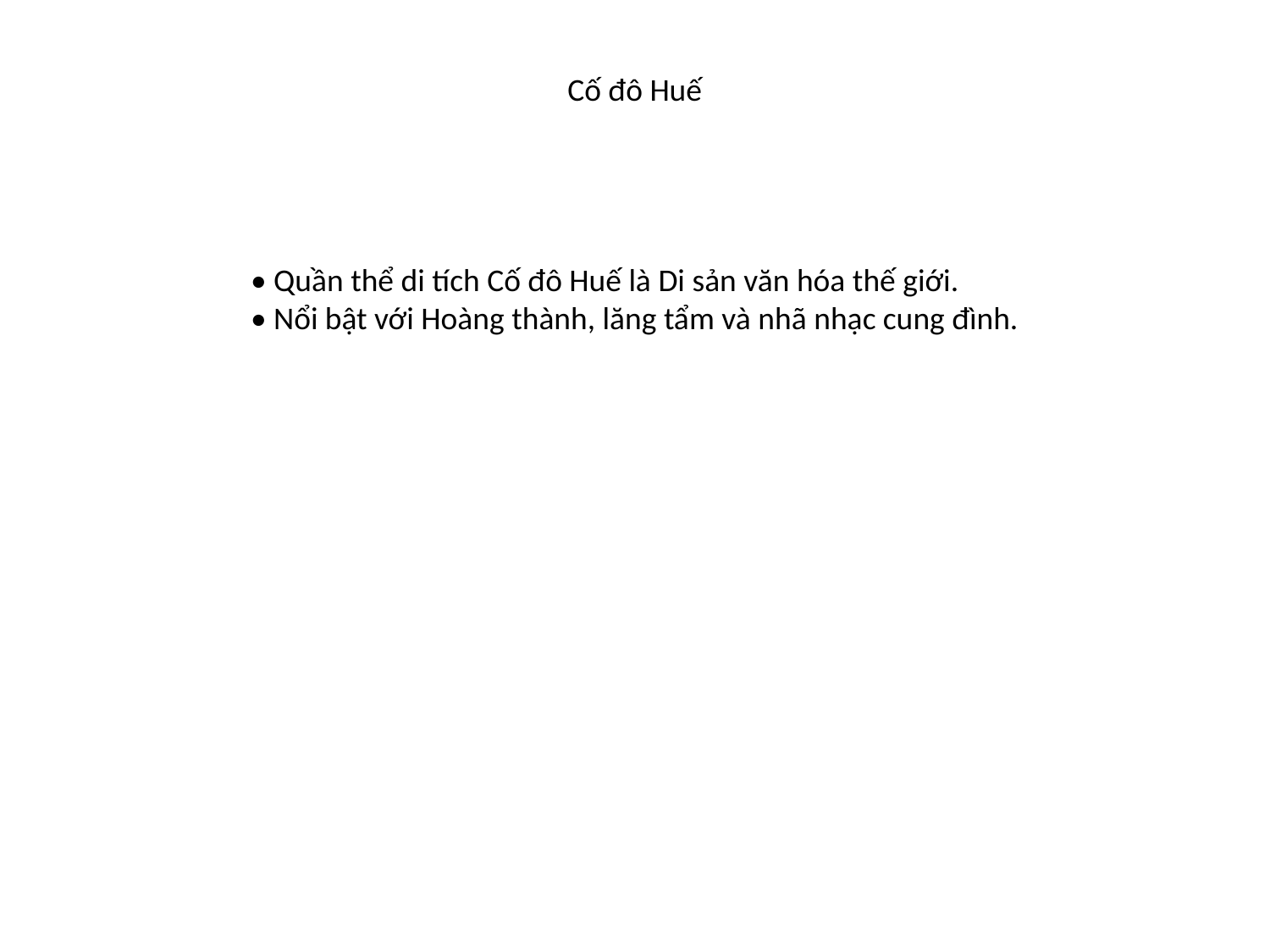

#
Cố đô Huế
• Quần thể di tích Cố đô Huế là Di sản văn hóa thế giới.
• Nổi bật với Hoàng thành, lăng tẩm và nhã nhạc cung đình.